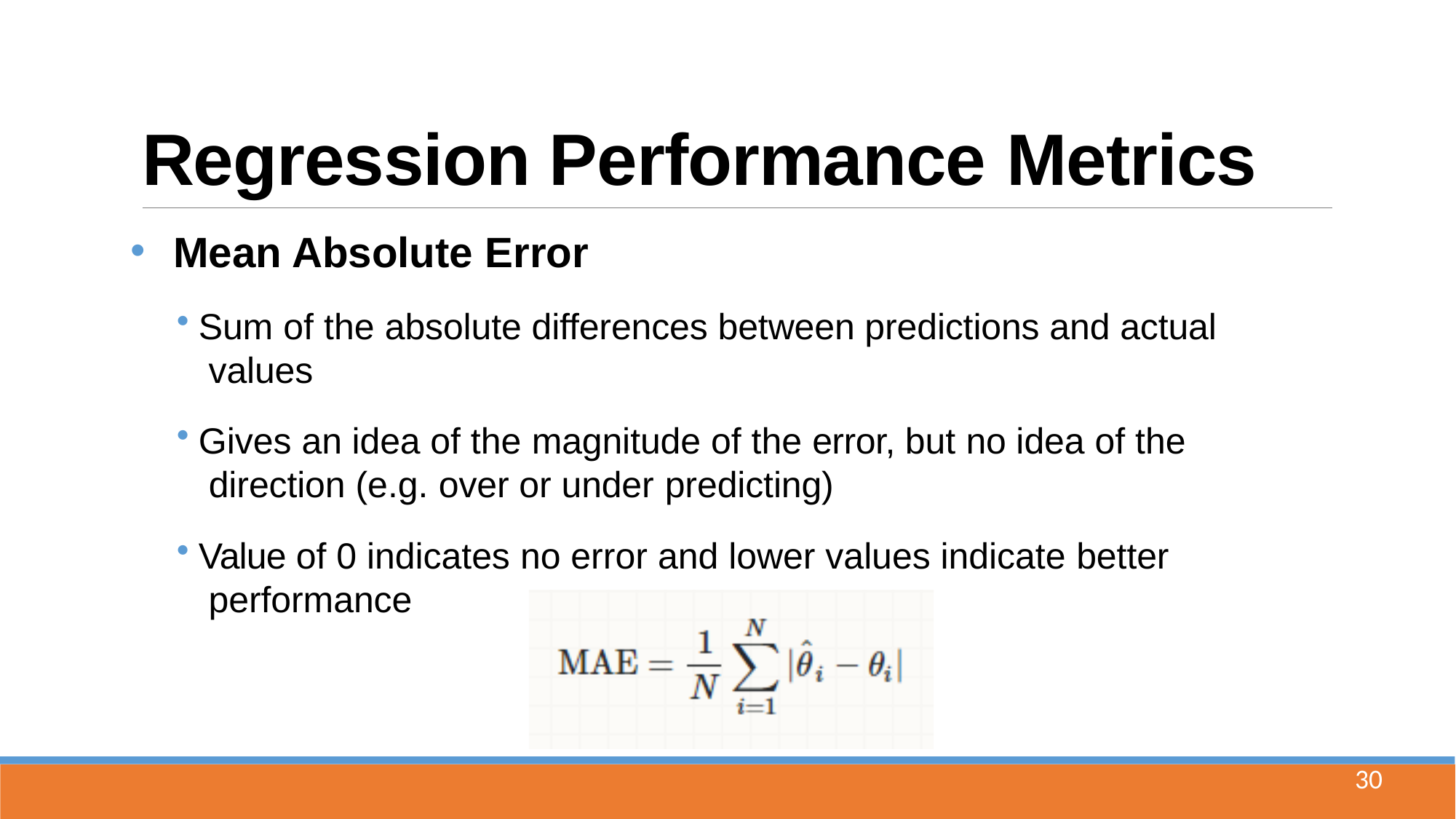

# Regression Performance Metrics
Mean Absolute Error
Sum of the absolute differences between predictions and actual  values
Gives an idea of the magnitude of the error, but no idea of the  direction (e.g. over or under predicting)
Value of 0 indicates no error and lower values indicate better  performance

30